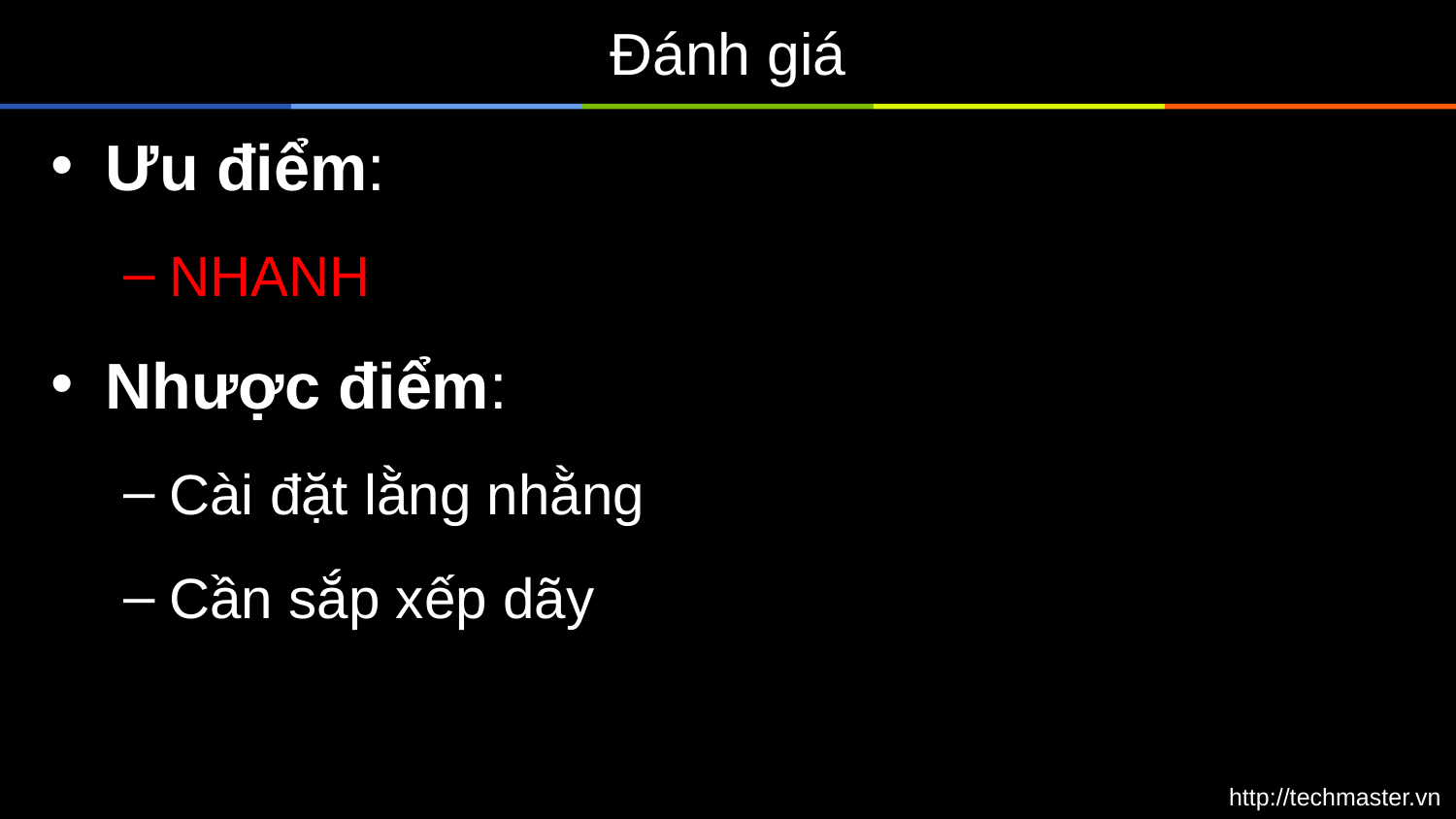

# Đánh giá
Ưu điểm:
NHANH
Nhược điểm:
Cài đặt lằng nhằng
Cần sắp xếp dãy